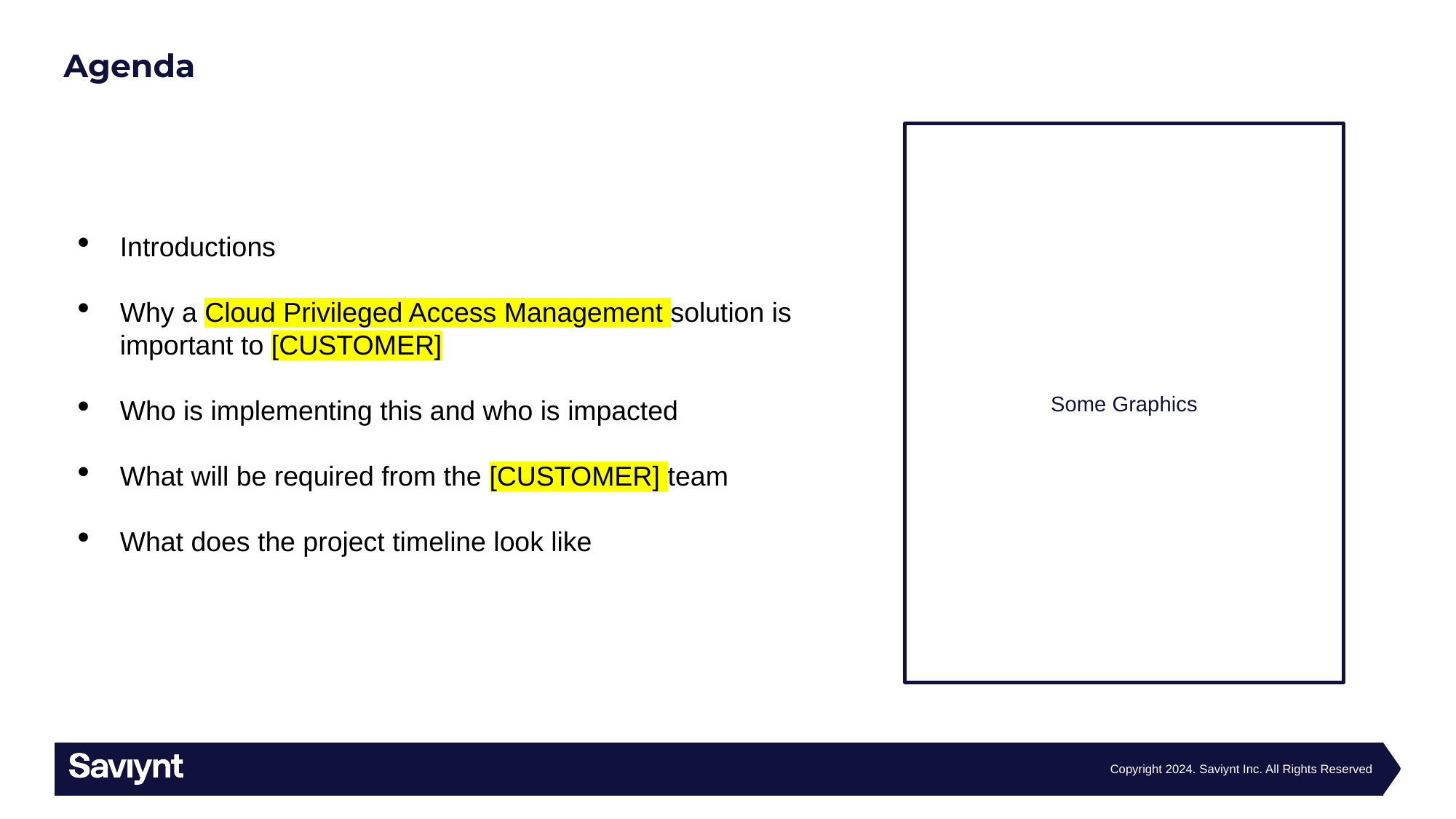

# Agenda
Some Graphics
Introductions

Why a Cloud Privileged Access Management solution is important to [CUSTOMER]

Who is implementing this and who is impacted

What will be required from the [CUSTOMER] team

What does the project timeline look like
Copyright 2024. Saviynt Inc. All Rights Reserved